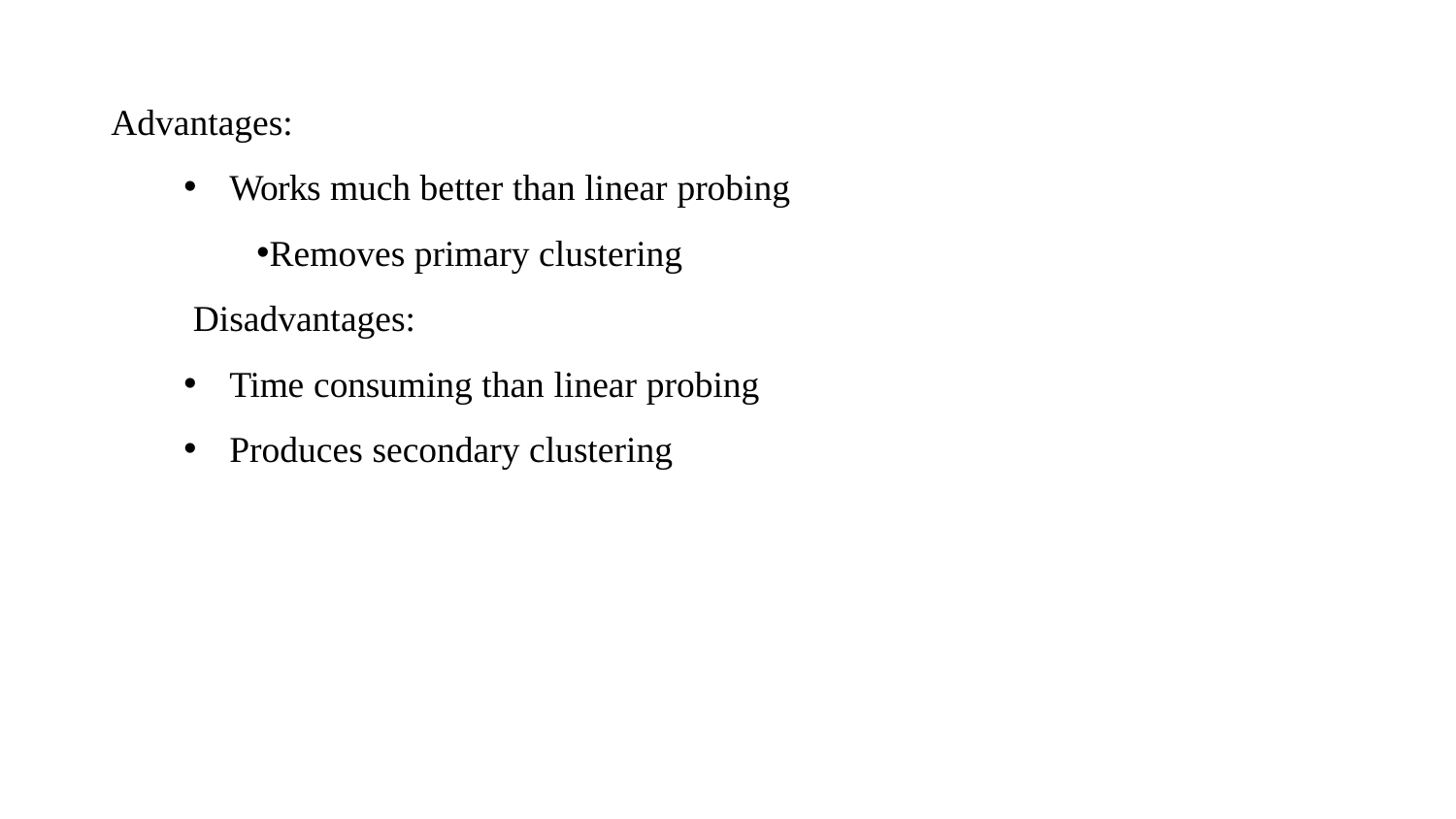

Advantages:
Works much better than linear probing
Removes primary clustering
 Disadvantages:
Time consuming than linear probing
Produces secondary clustering